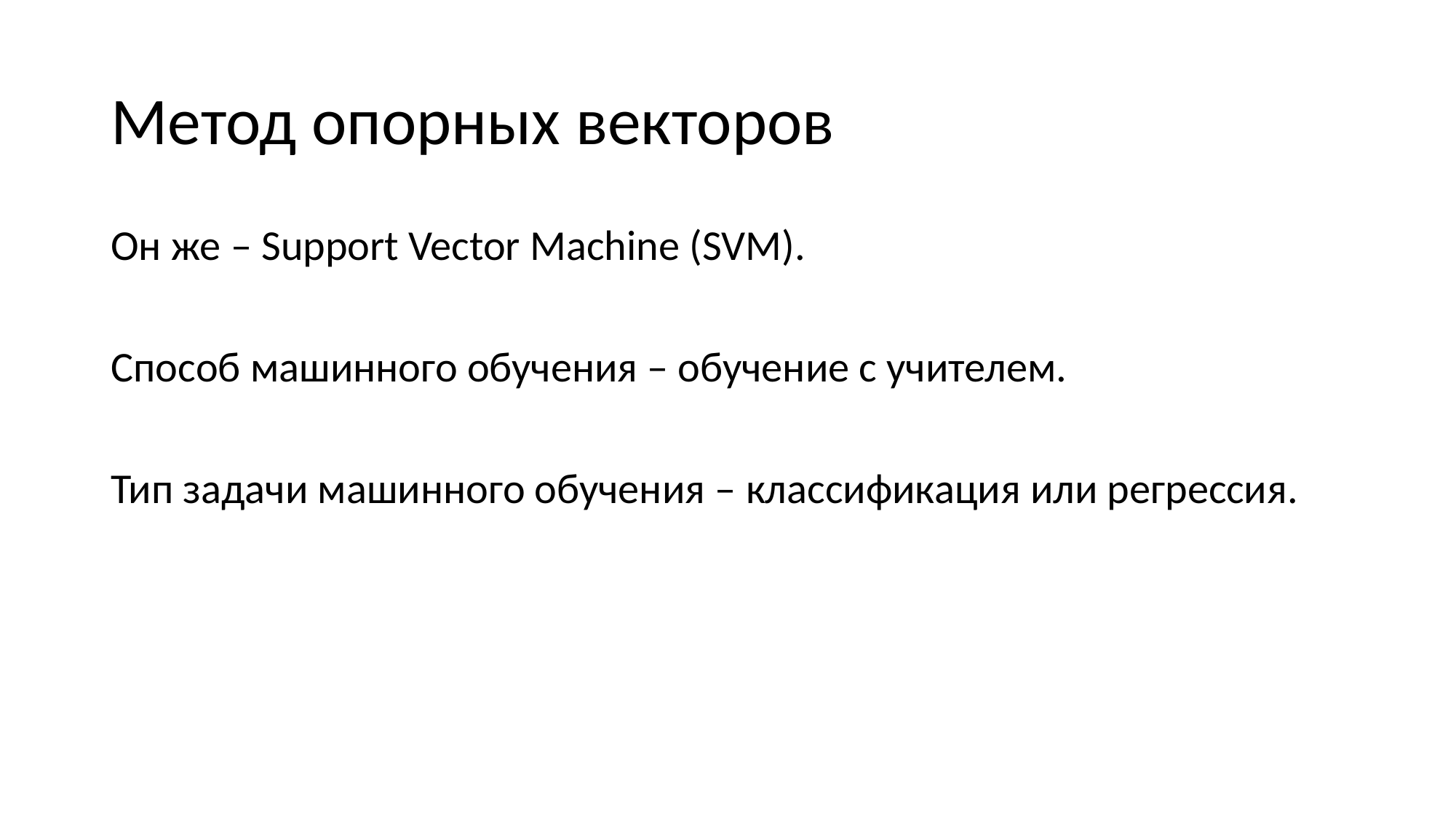

# Метод опорных векторов
Он же – Support Vector Machine (SVM).

Способ машинного обучения – обучение с учителем.

Тип задачи машинного обучения – классификация или регрессия.